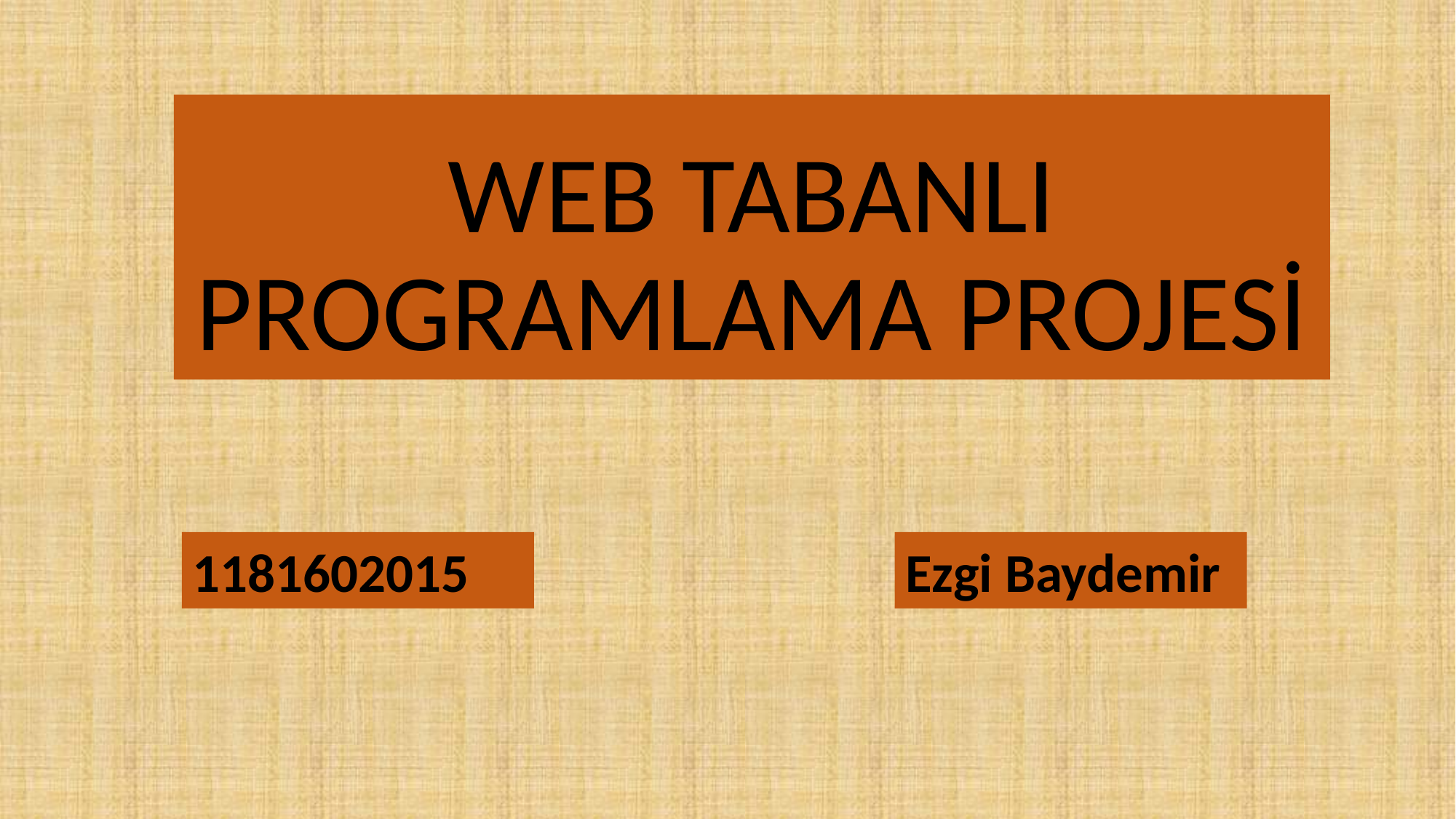

# WEB TABANLI PROGRAMLAMA PROJESİ
Ezgi Baydemir
1181602015